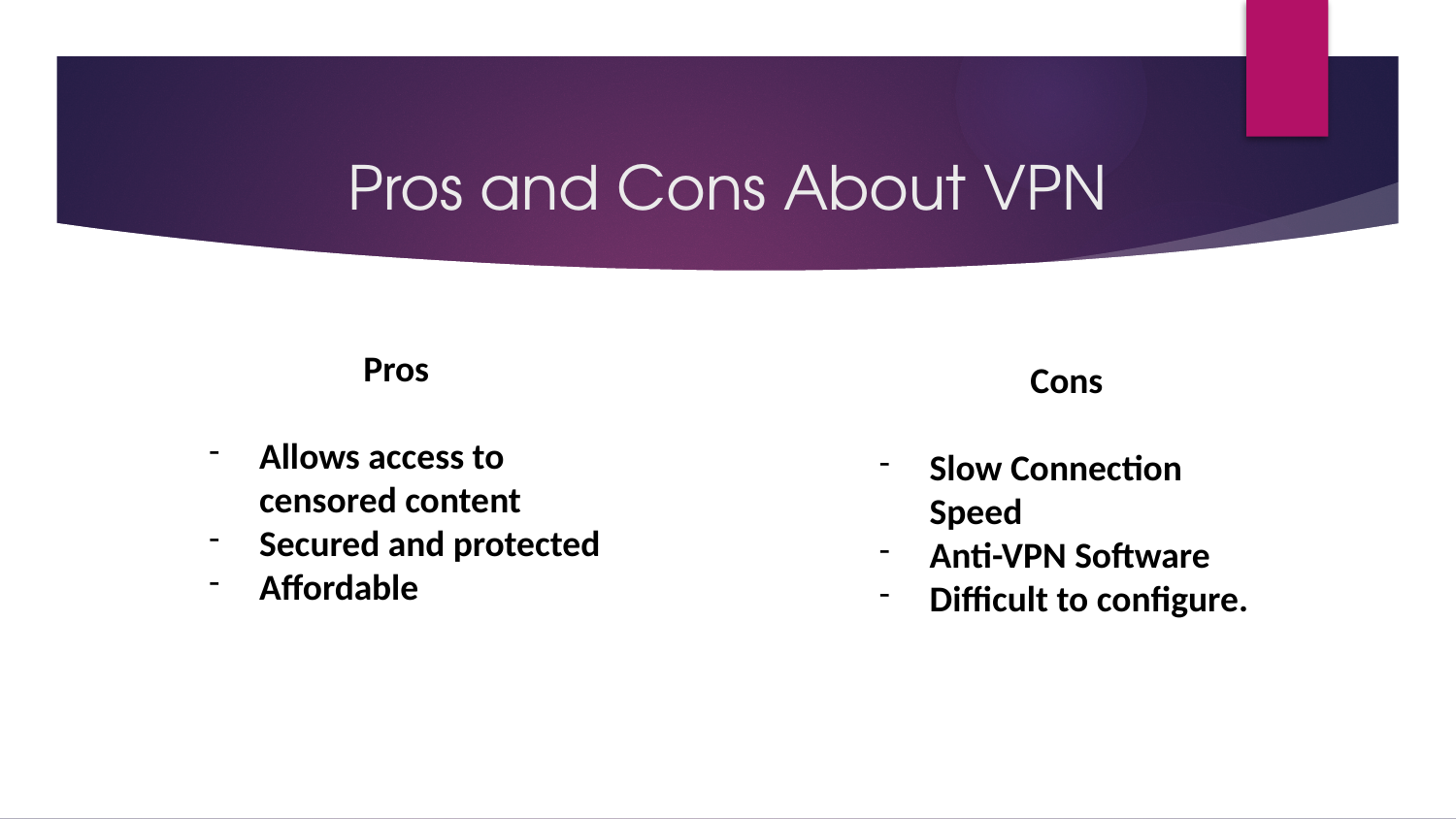

# Pros and Cons About VPN
Pros

Allows access to censored content
Secured and protected
Affordable
Cons

Slow Connection Speed
Anti-VPN Software
Difficult to configure.